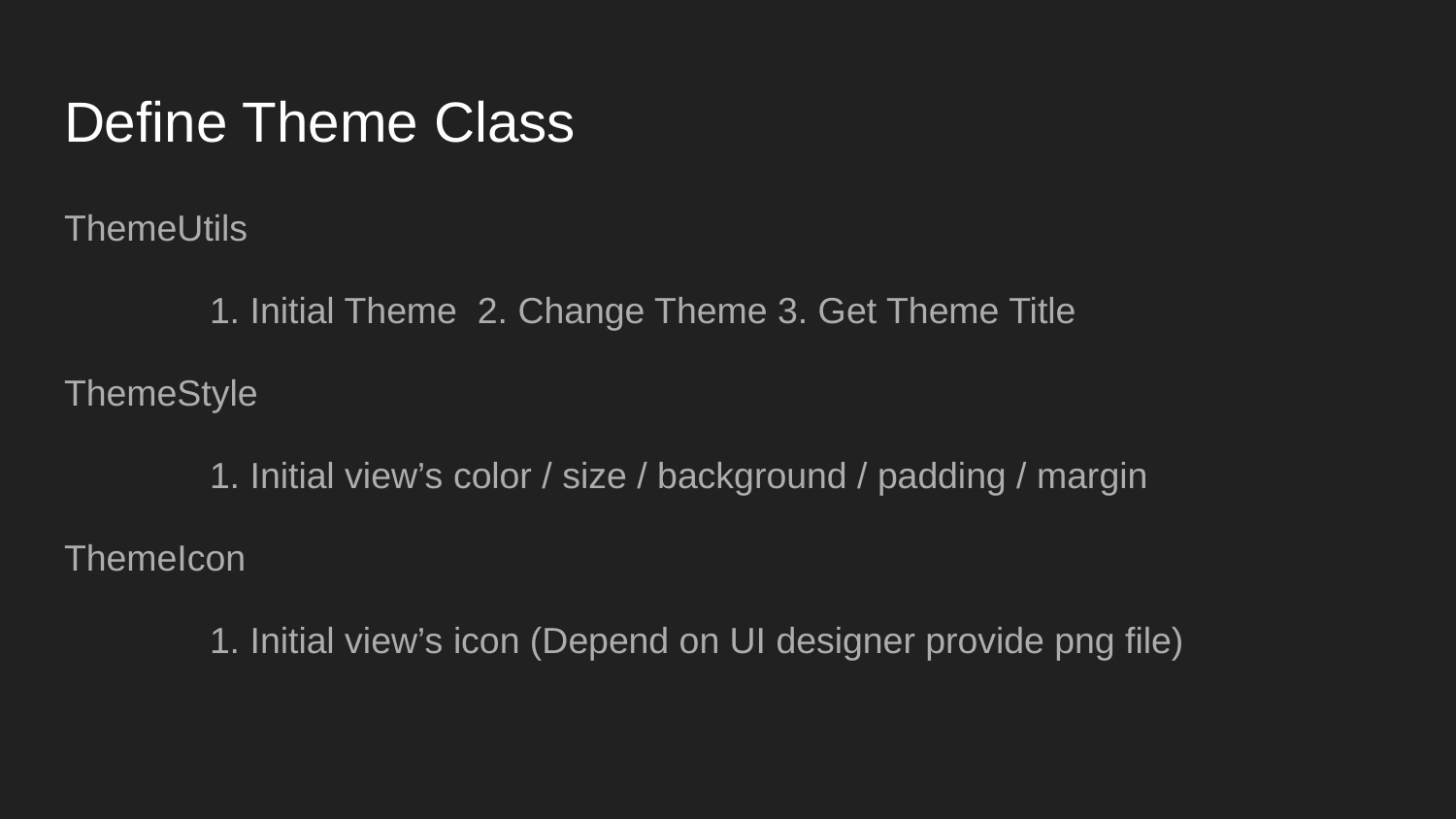

# Define Theme Class
ThemeUtils
	1. Initial Theme  2. Change Theme 3. Get Theme Title
ThemeStyle
	1. Initial view’s color / size / background / padding / margin
ThemeIcon
	1. Initial view’s icon (Depend on UI designer provide png file)